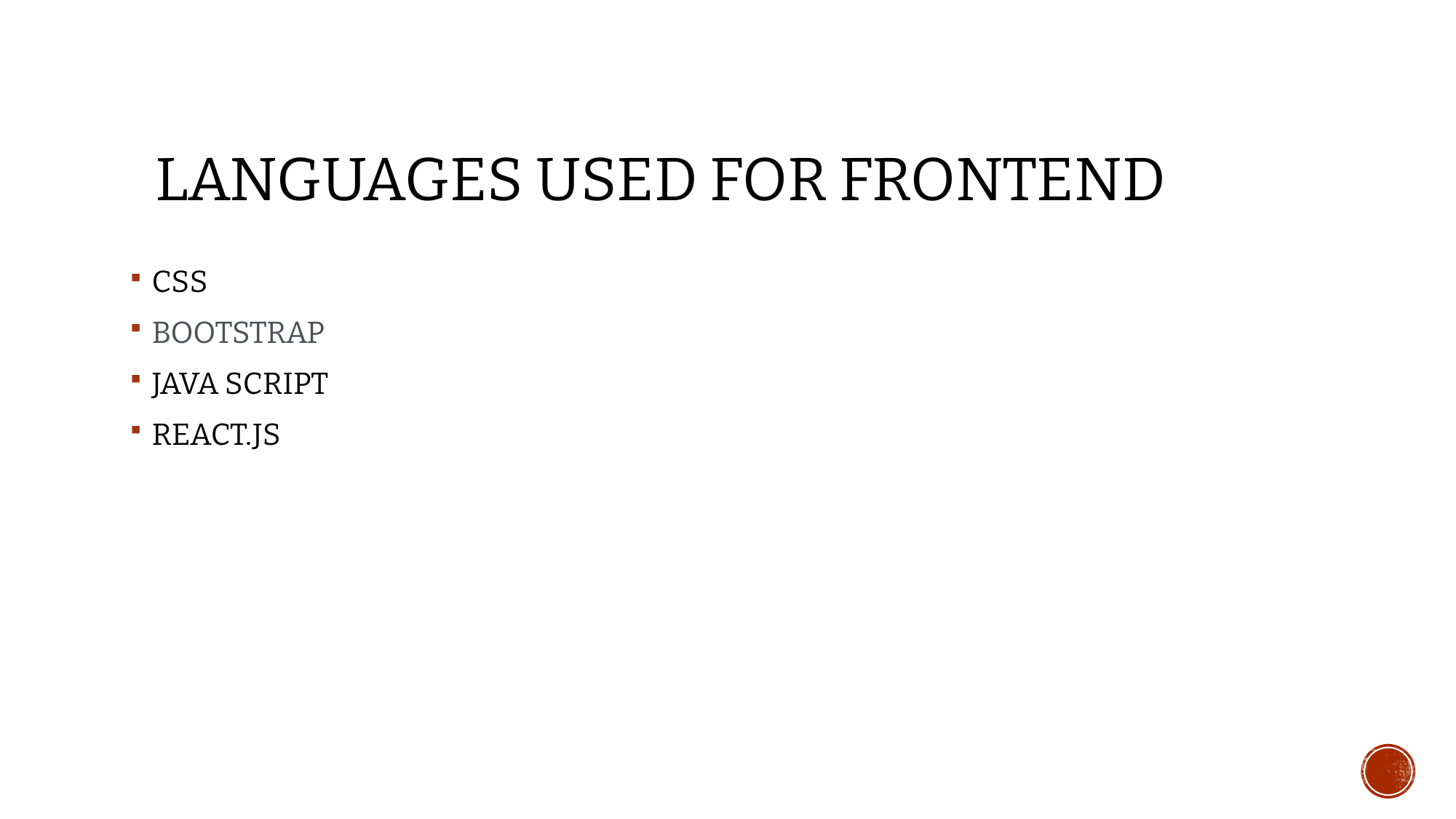

# Languages Used for frontend

CSS
BOOTSTRAP
JAVA SCRIPT
REACT.JS